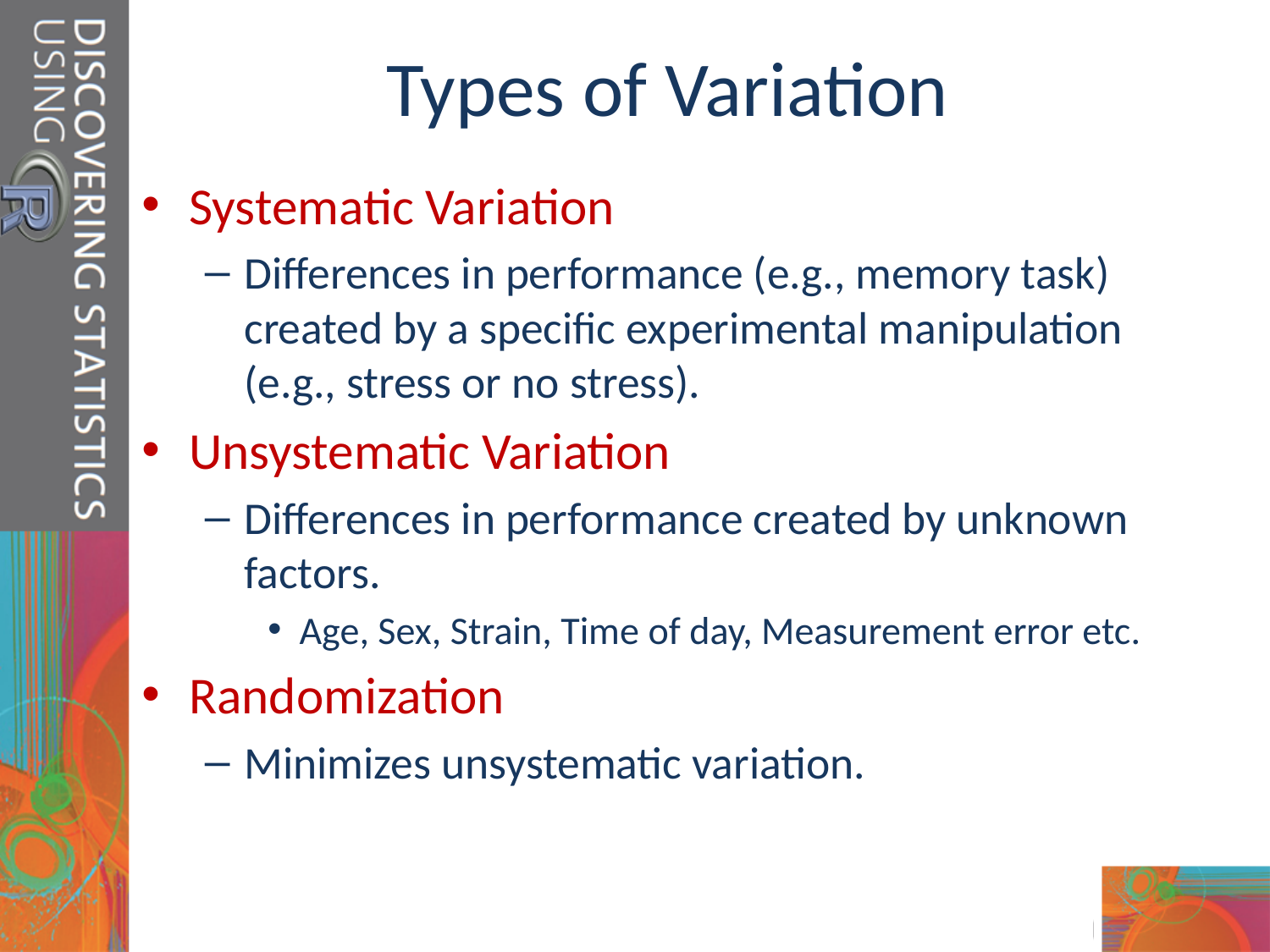

# Types of Variation
Systematic Variation
Differences in performance (e.g., memory task) created by a specific experimental manipulation (e.g., stress or no stress).
Unsystematic Variation
Differences in performance created by unknown factors.
Age, Sex, Strain, Time of day, Measurement error etc.
Randomization
Minimizes unsystematic variation.